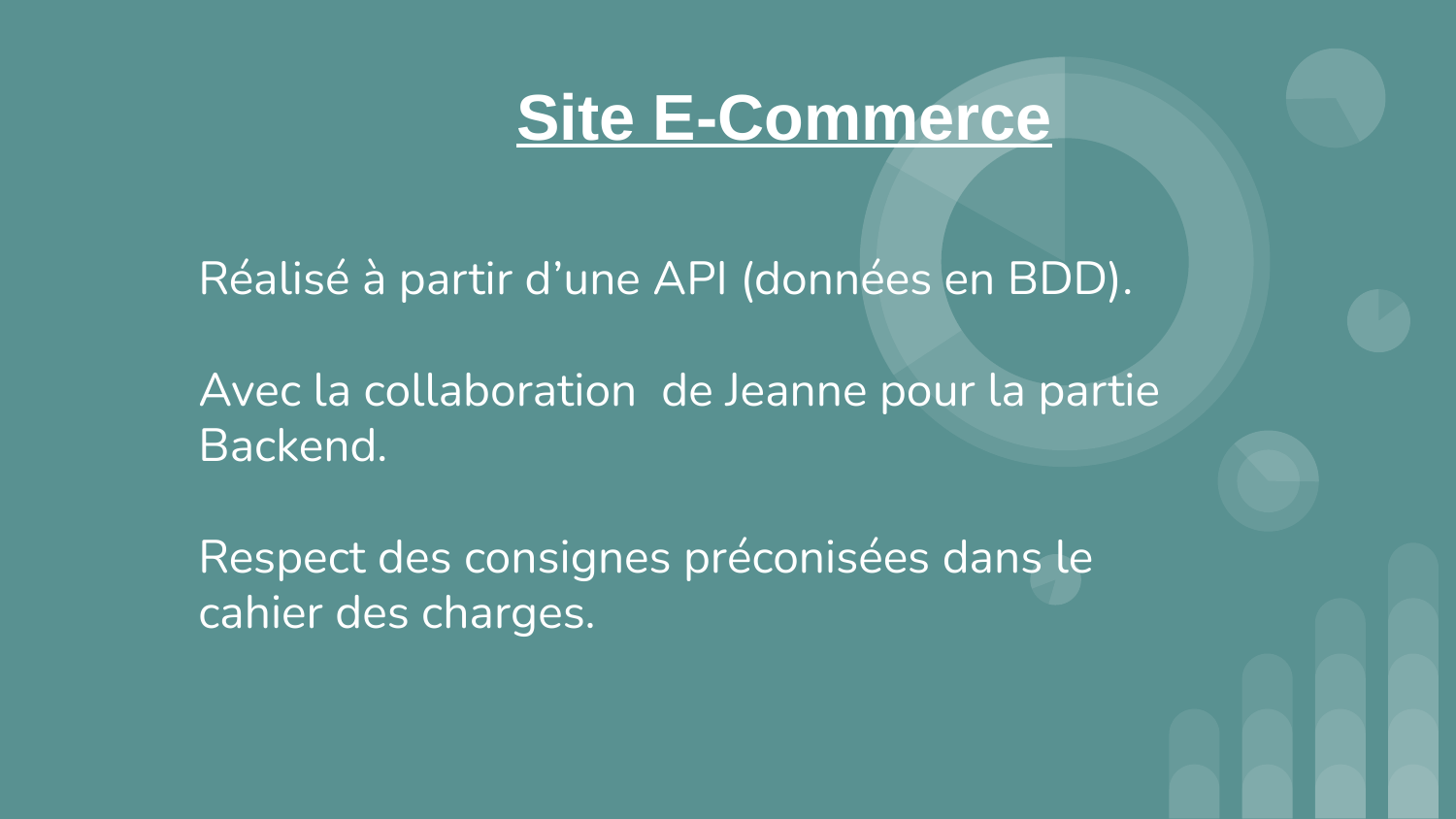

# Site E-Commerce

Réalisé à partir d’une API (données en BDD).

Avec la collaboration  de Jeanne pour la partie Backend.

Respect des consignes préconisées dans le cahier des charges.